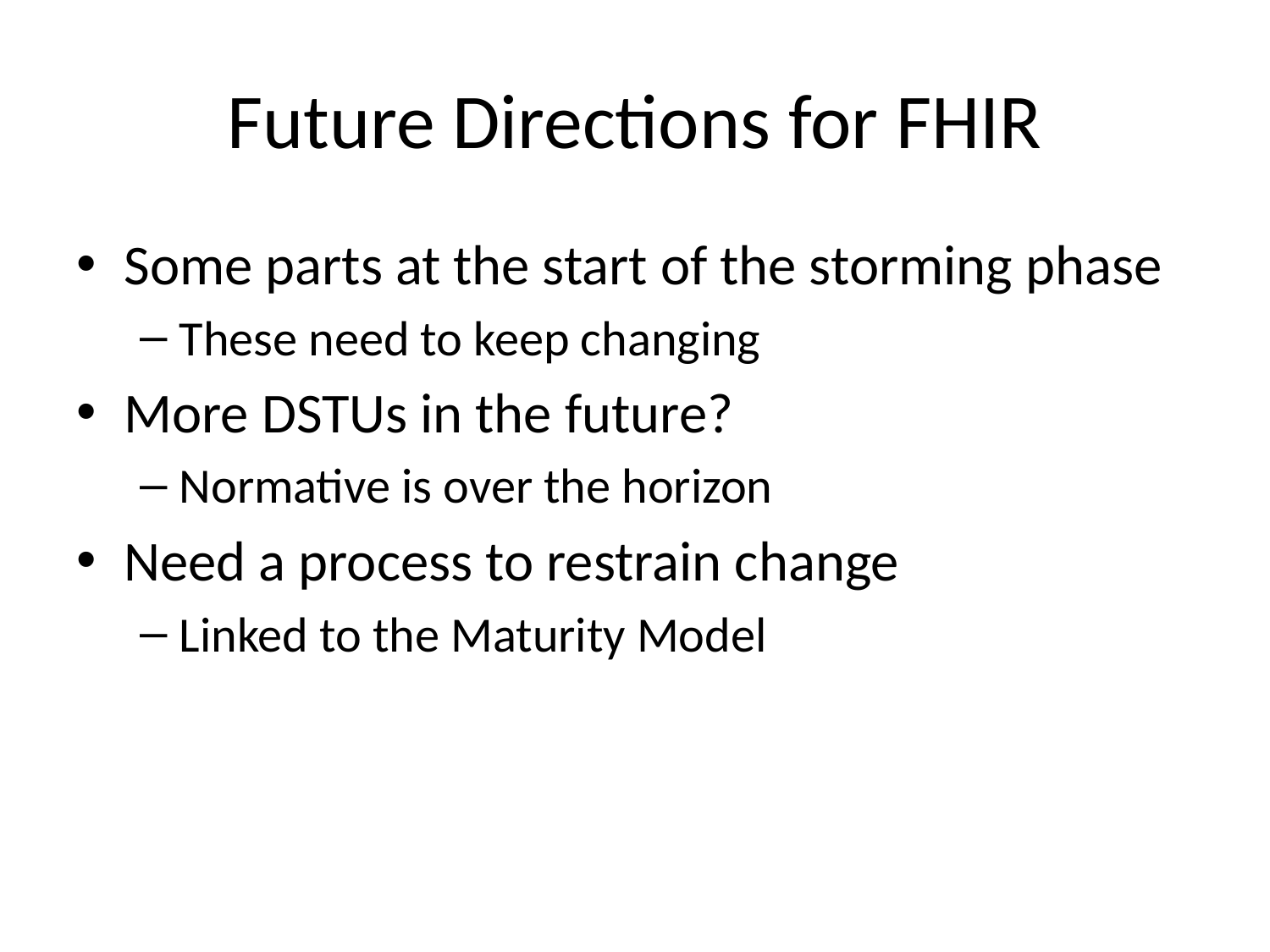

# Future Directions for FHIR
Some parts at the start of the storming phase
These need to keep changing
More DSTUs in the future?
Normative is over the horizon
Need a process to restrain change
Linked to the Maturity Model